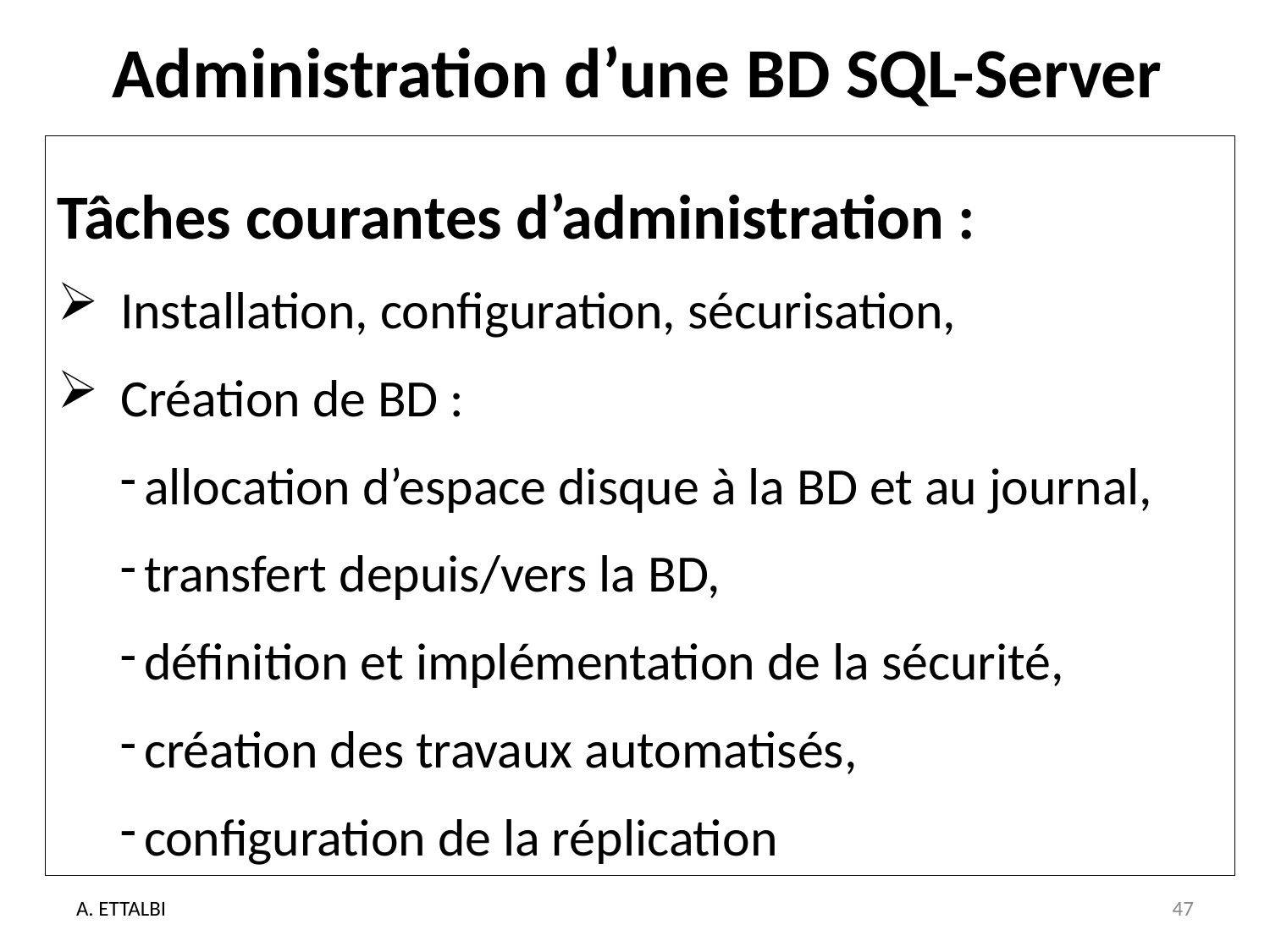

# Administration d’une BD SQL-Server
Tâches courantes d’administration :
Installation, configuration, sécurisation,
Création de BD :
allocation d’espace disque à la BD et au journal,
transfert depuis/vers la BD,
définition et implémentation de la sécurité,
création des travaux automatisés,
configuration de la réplication
A. ETTALBI
47